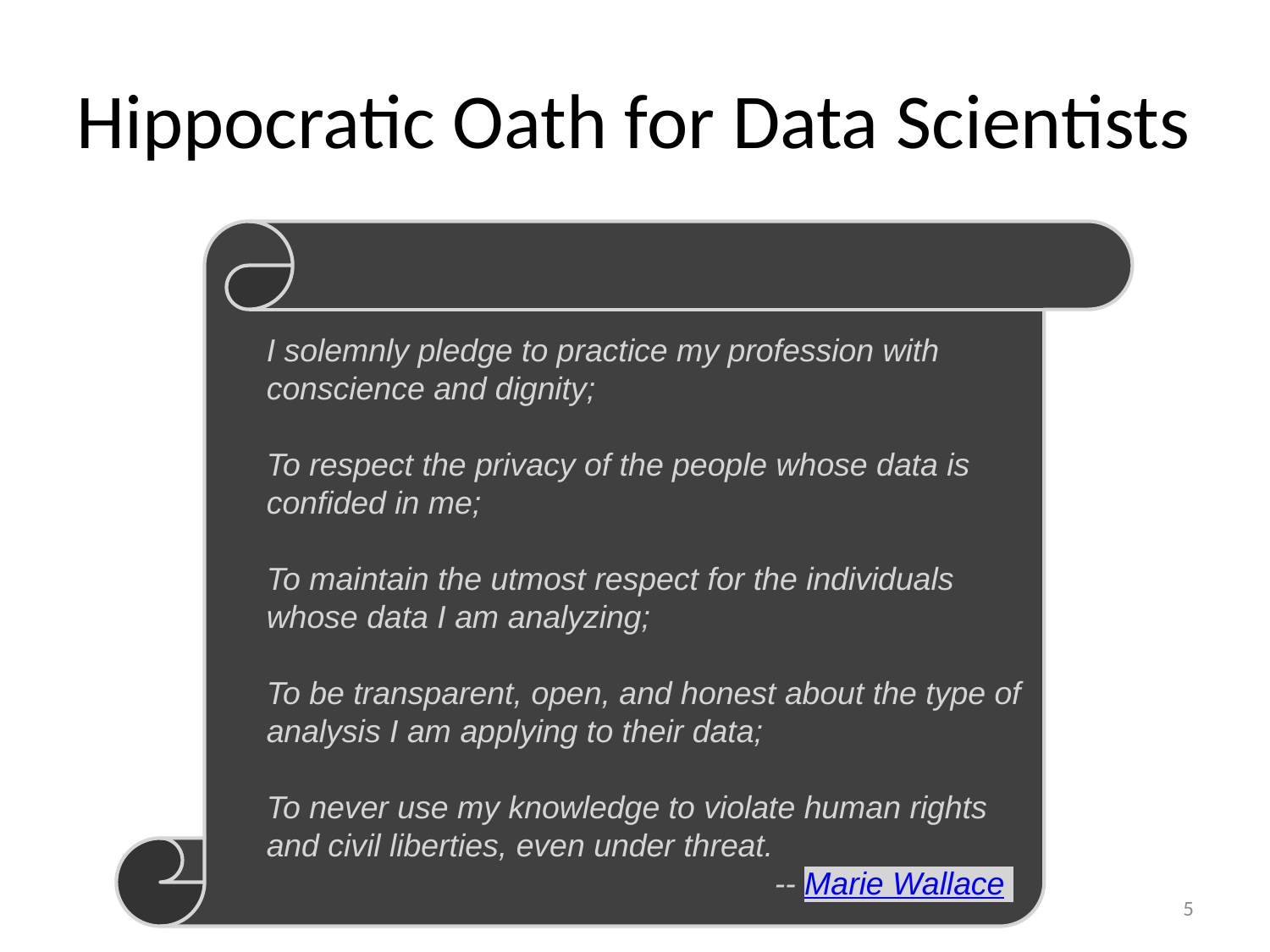

# Hippocratic Oath for Data Scientists

I solemnly pledge to practice my profession with conscience and dignity;

To respect the privacy of the people whose data is confided in me;

To maintain the utmost respect for the individuals whose data I am analyzing;

To be transparent, open, and honest about the type of analysis I am applying to their data;

To never use my knowledge to violate human rights and civil liberties, even under threat.
				-- Marie Wallace
5